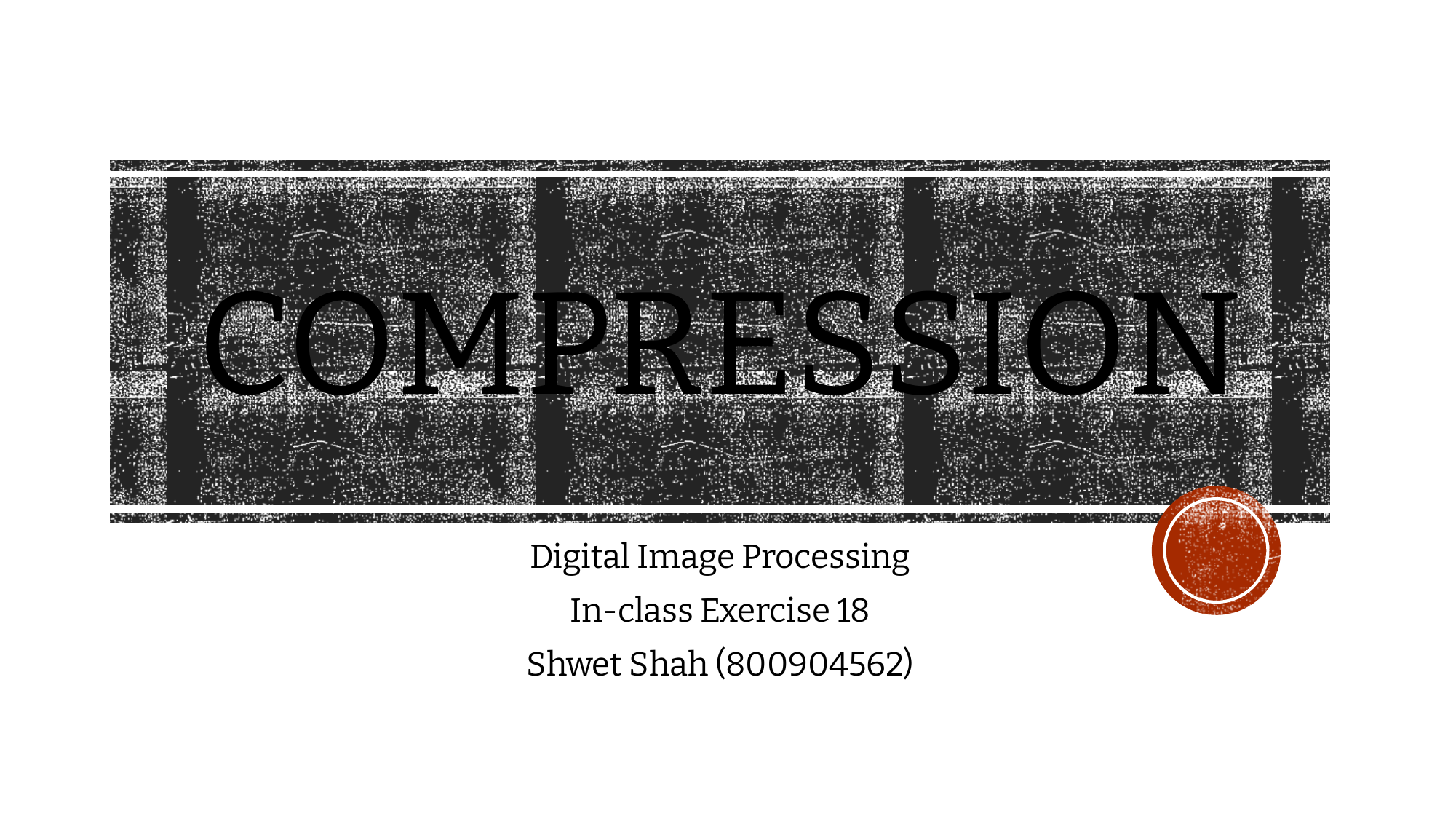

# Compression
Digital Image Processing
In-class Exercise 18
Shwet Shah (800904562)